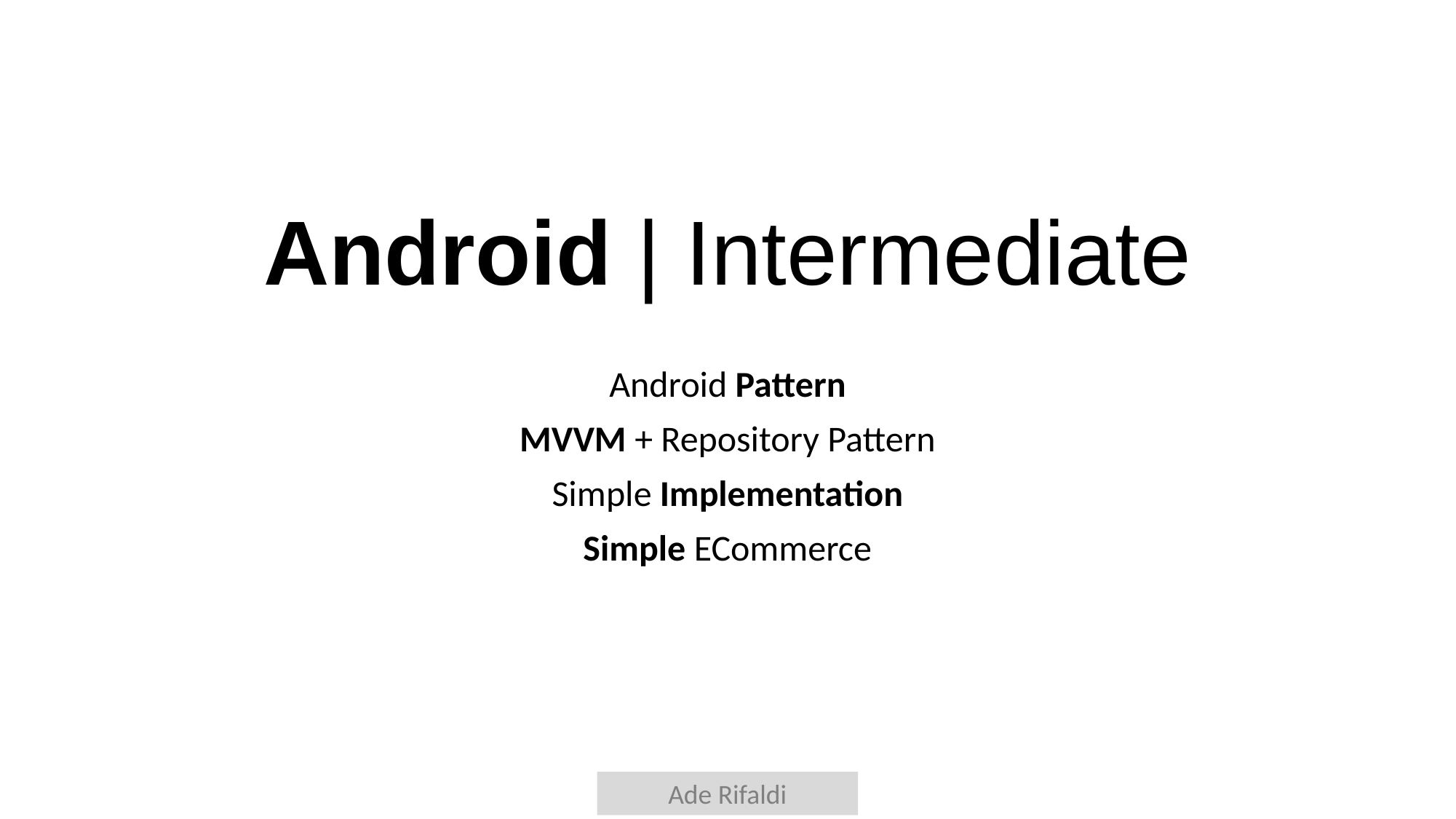

# Android | Intermediate
Android Pattern
MVVM + Repository Pattern
Simple Implementation
Simple ECommerce

Ade Rifaldi